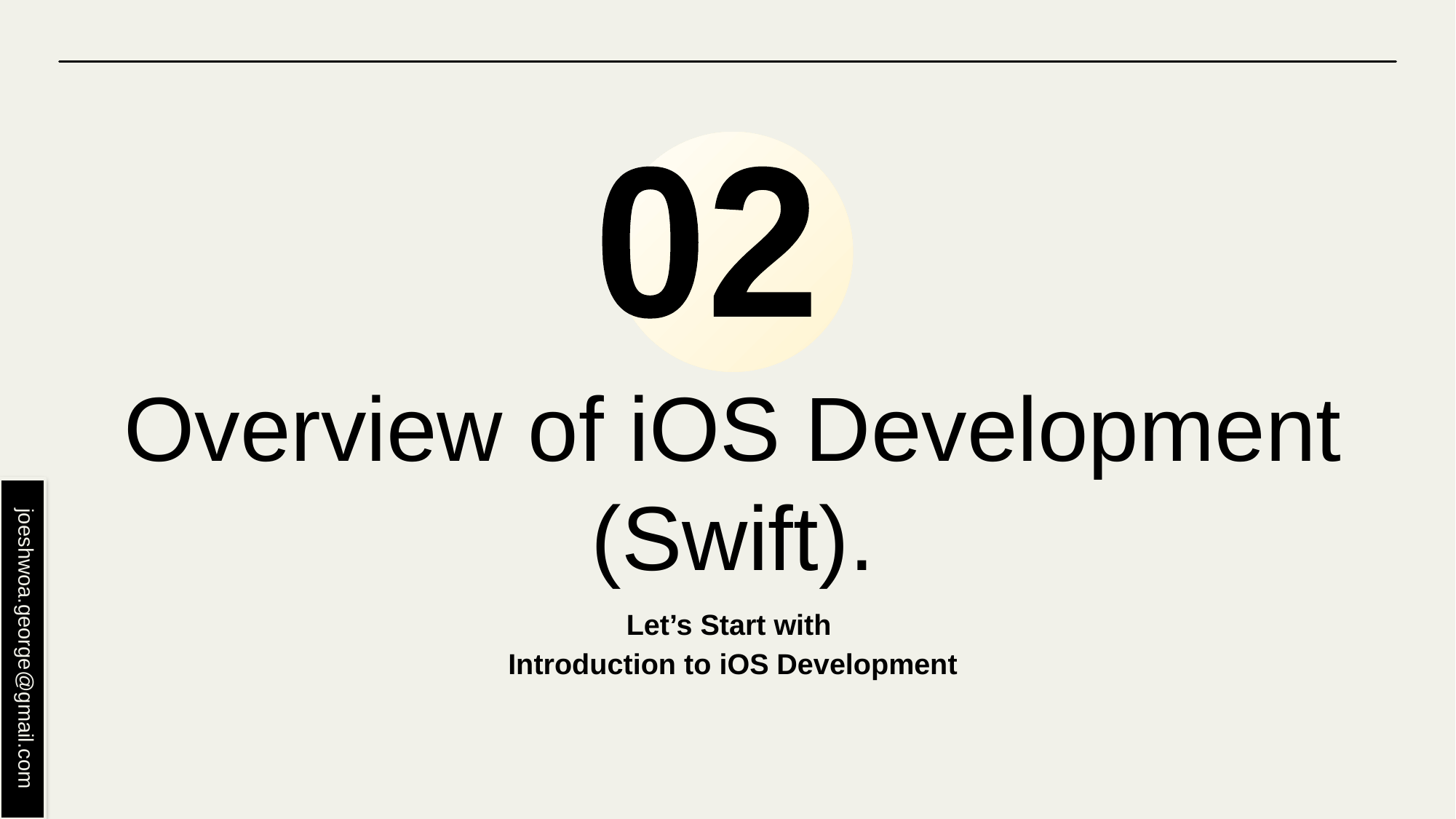

02
# Overview of iOS Development (Swift).
Let’s Start with
Introduction to iOS Development
joeshwoa.george@gmail.com